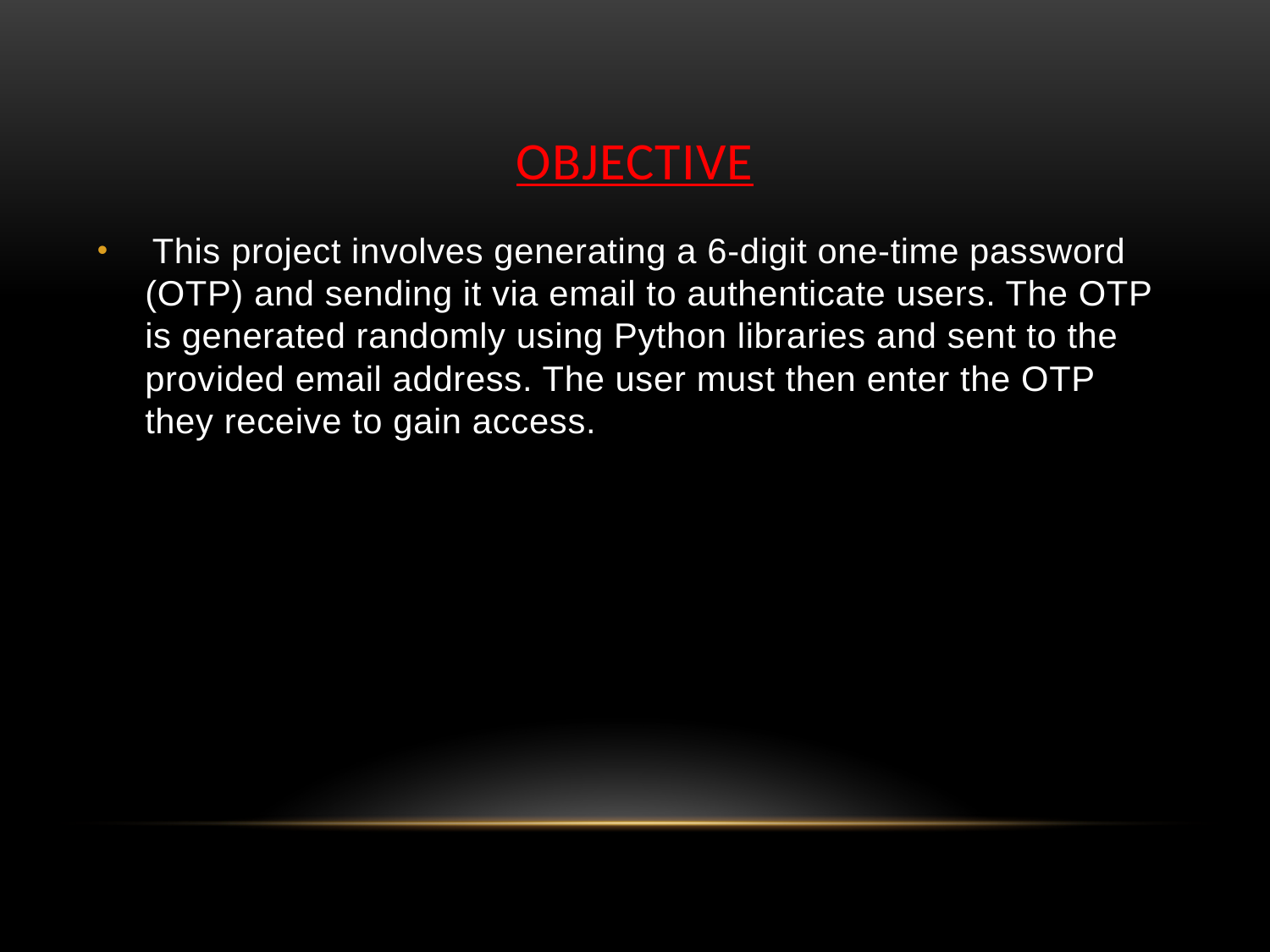

# OBJECTIVE
 This project involves generating a 6-digit one-time password (OTP) and sending it via email to authenticate users. The OTP is generated randomly using Python libraries and sent to the provided email address. The user must then enter the OTP they receive to gain access.